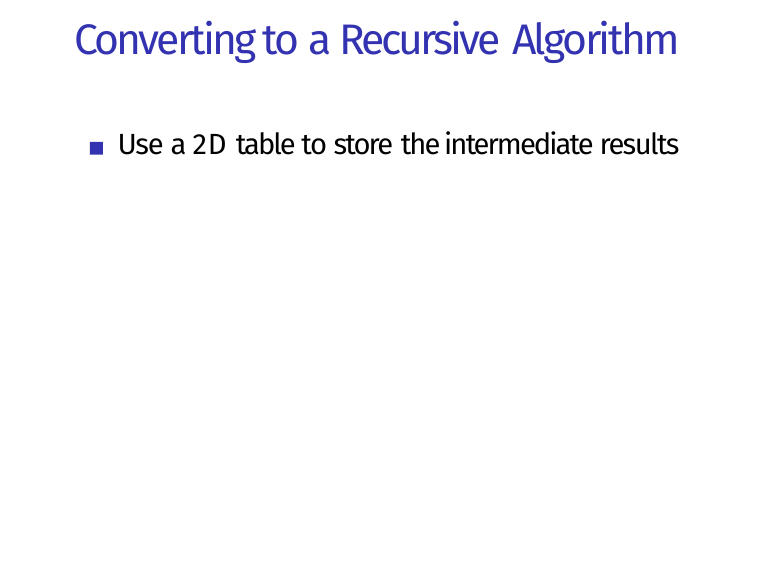

Converting to a Recursive Algorithm
Use a 2D table to store the intermediate results